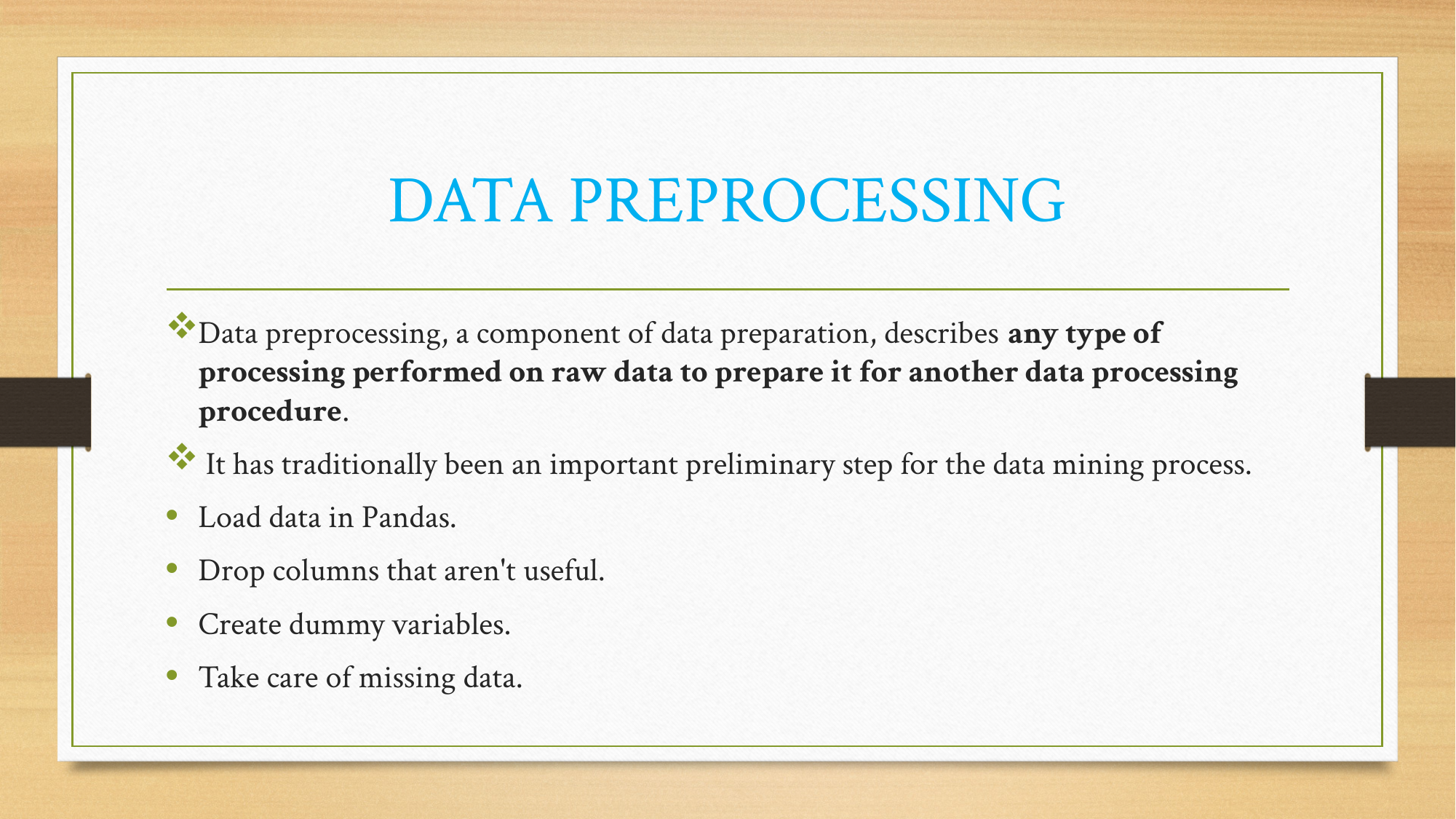

# DATA PREPROCESSING
Data preprocessing, a component of data preparation, describes any type of processing performed on raw data to prepare it for another data processing procedure.
 It has traditionally been an important preliminary step for the data mining process.
Load data in Pandas.
Drop columns that aren't useful.
Create dummy variables.
Take care of missing data.